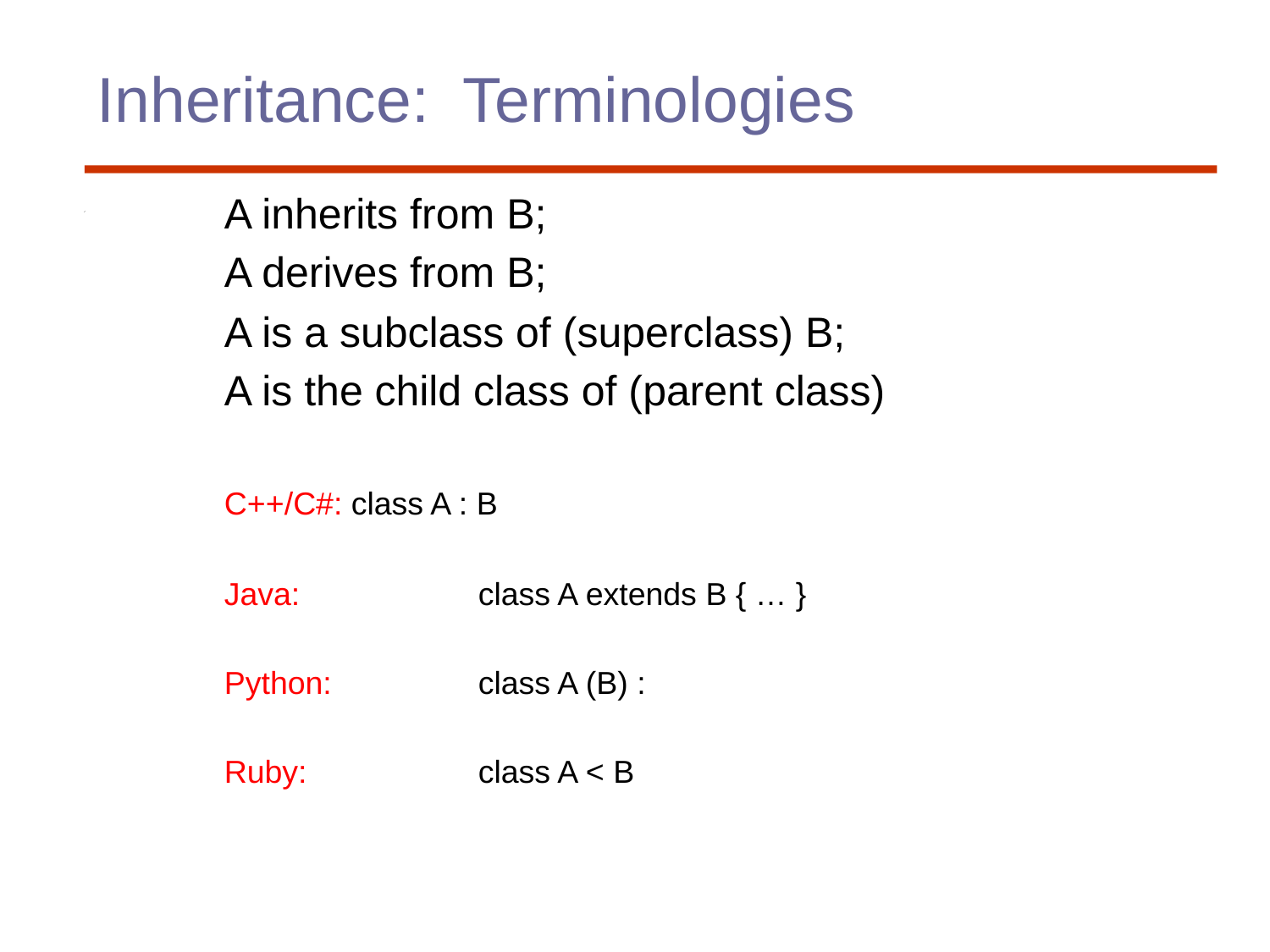

# Inheritance:  Terminologies
	A inherits from B;
	A derives from B;
	A is a subclass of (superclass) B;
	A is the child class of (parent class)

	C++/C#:	class A : B

	Java:		class A extends B { … }

	Python: 		class A (B) :

	Ruby:		class A < B